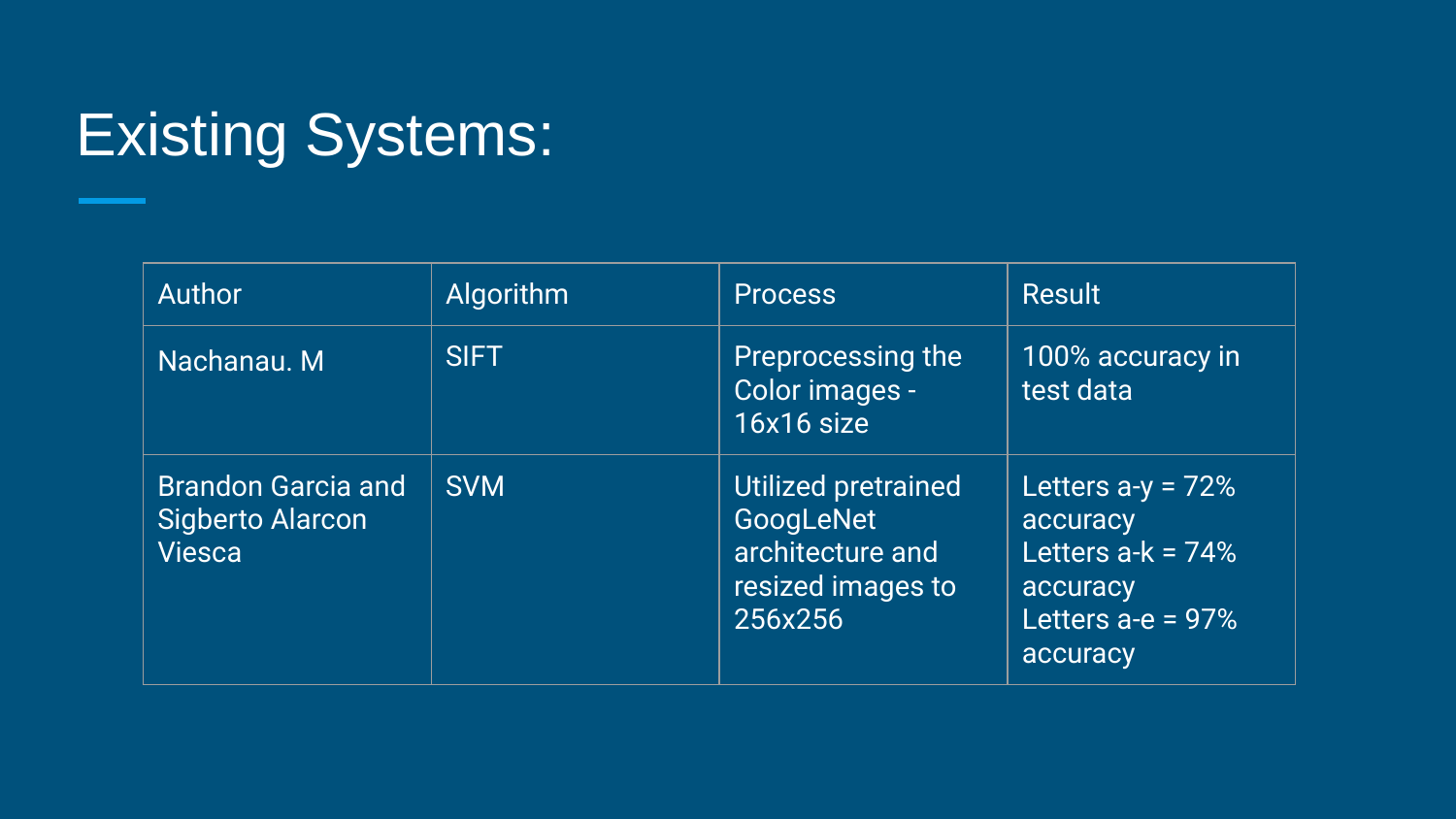

# Existing Systems:
| Author | Algorithm | Process | Result |
| --- | --- | --- | --- |
| Nachanau. M | SIFT | Preprocessing the Color images - 16x16 size | 100% accuracy in test data |
| Brandon Garcia and Sigberto Alarcon Viesca | SVM | Utilized pretrained GoogLeNet architecture and resized images to 256x256 | Letters a-y = 72% accuracy Letters a-k = 74% accuracy Letters a-e = 97% accuracy |